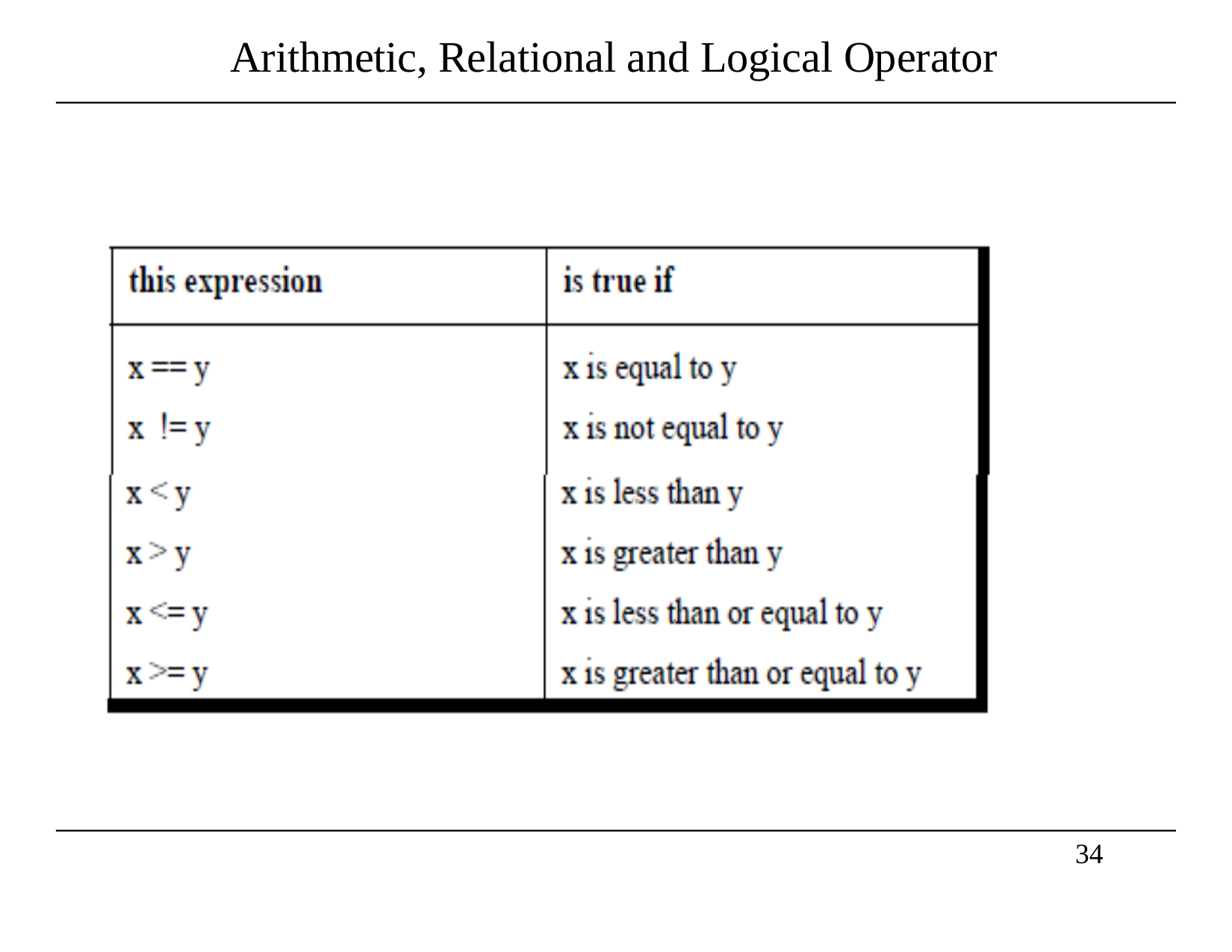

# Arithmetic, Relational and Logical Operator

34